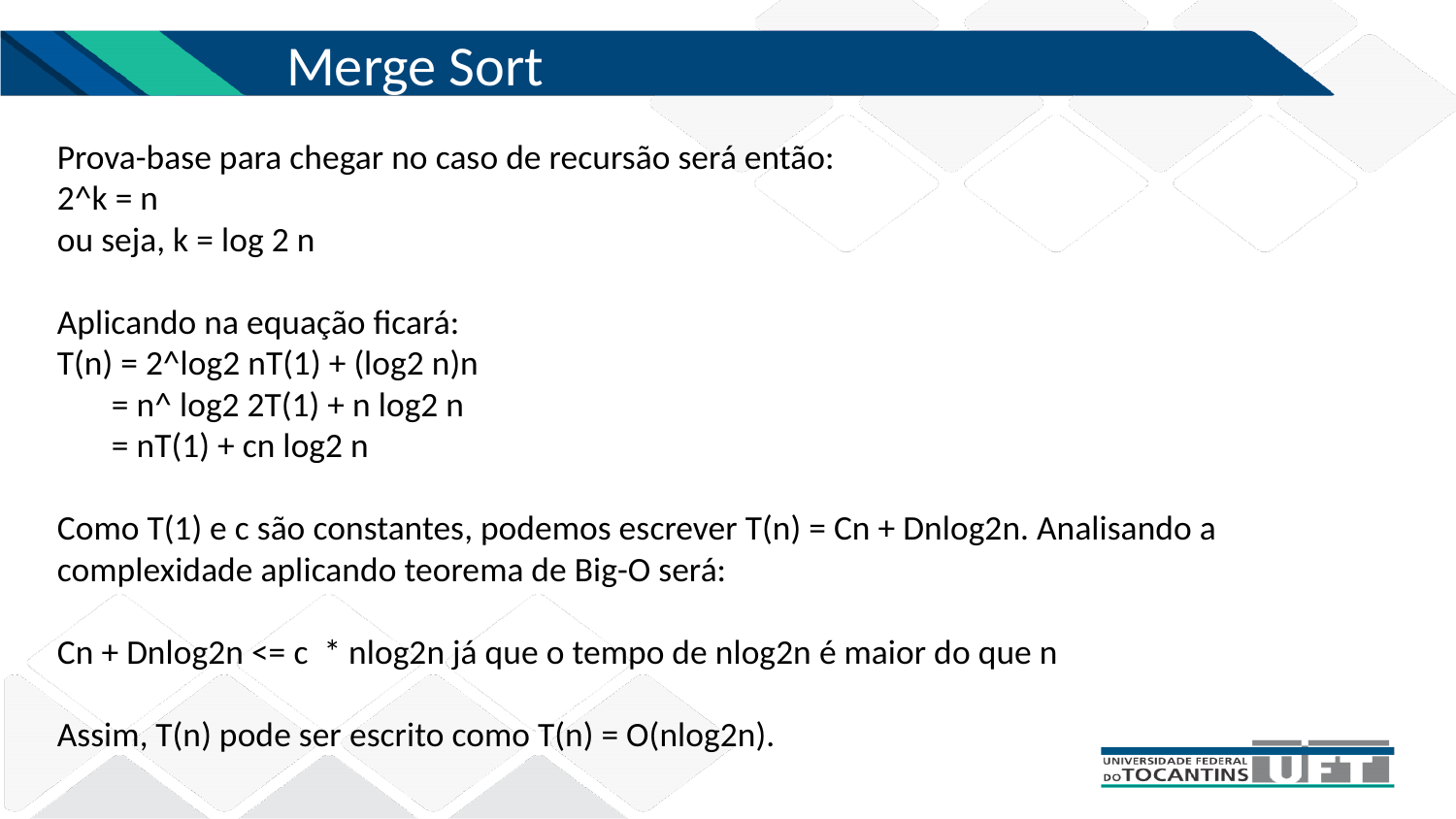

Merge Sort
Prova-base para chegar no caso de recursão será então:
2^k = n
ou seja, k = log 2 n

Aplicando na equação ficará:
T(n) = 2^log2 nT(1) + (log2 n)n
       = n^ log2 2T(1) + n log2 n
       = nT(1) + cn log2 n

Como T(1) e c são constantes, podemos escrever T(n) = Cn + Dnlog2n. Analisando a complexidade aplicando teorema de Big-O será:

Cn + Dnlog2n <= c  * nlog2n já que o tempo de nlog2n é maior do que n

Assim, T(n) pode ser escrito como T(n) = O(nlog2n).